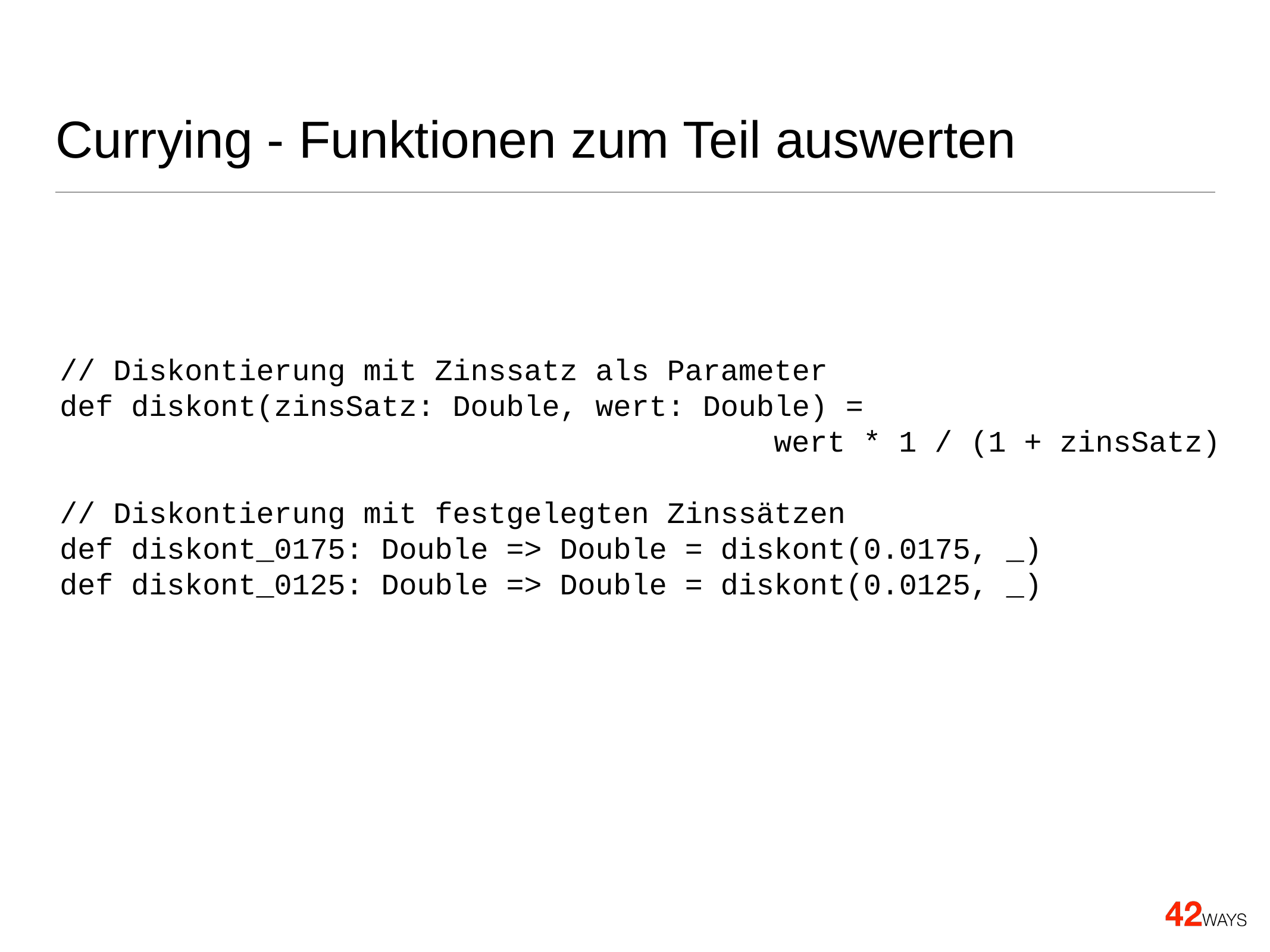

# Currying - Funktionen zum Teil auswerten

// Diskontierung mit Zinssatz als Parameter
def diskont(zinsSatz: Double, wert: Double) =
                                        wert * 1 / (1 + zinsSatz)

// Diskontierung mit festgelegten Zinssätzen
def diskont_0175: Double => Double = diskont(0.0175, _)
def diskont_0125: Double => Double = diskont(0.0125, _)